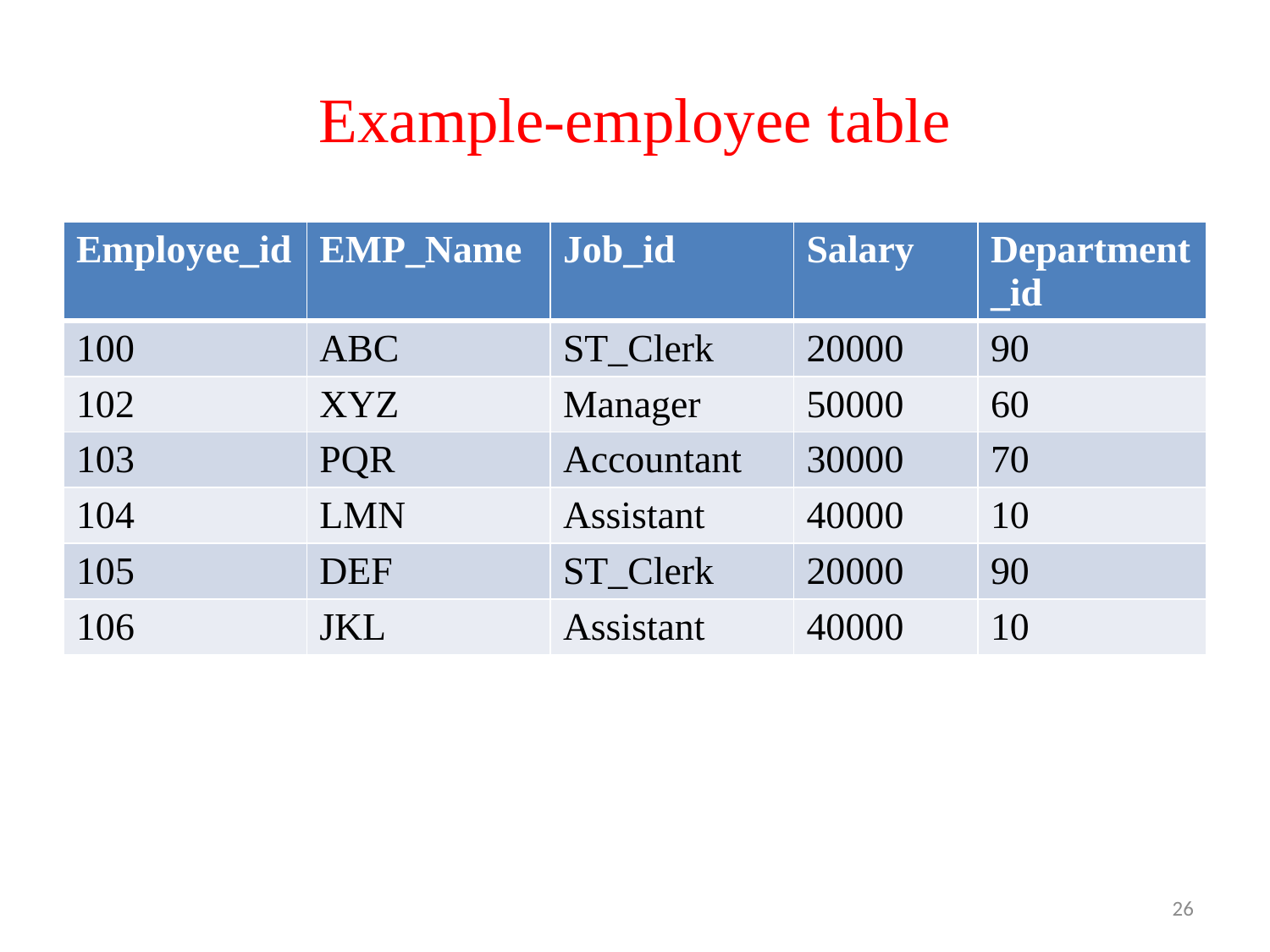

# Example-employee table
| Employee\_id | EMP\_Name | Job\_id | Salary | Department\_id |
| --- | --- | --- | --- | --- |
| 100 | ABC | ST\_Clerk | 20000 | 90 |
| 102 | XYZ | Manager | 50000 | 60 |
| 103 | PQR | Accountant | 30000 | 70 |
| 104 | LMN | Assistant | 40000 | 10 |
| 105 | DEF | ST\_Clerk | 20000 | 90 |
| 106 | JKL | Assistant | 40000 | 10 |
26